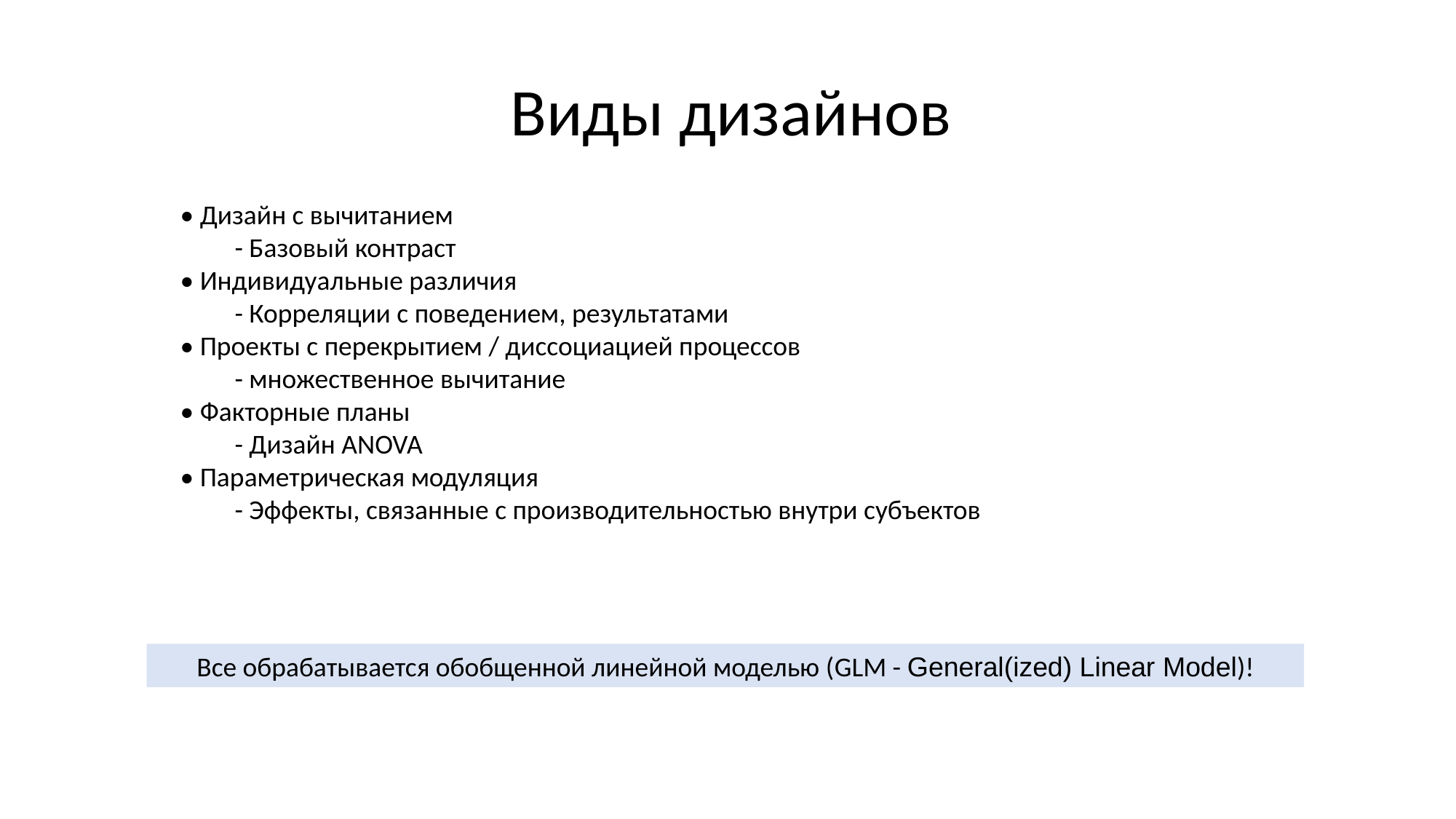

# Виды дизайнов
• Дизайн с вычитанием
- Базовый контраст
• Индивидуальные различия
- Корреляции с поведением, результатами
• Проекты с перекрытием / диссоциацией процессов
- множественное вычитание
• Факторные планы
- Дизайн ANOVA
• Параметрическая модуляция
- Эффекты, связанные с производительностью внутри субъектов
Все обрабатывается обобщенной линейной моделью (GLM - General(ized) Linear Model)!